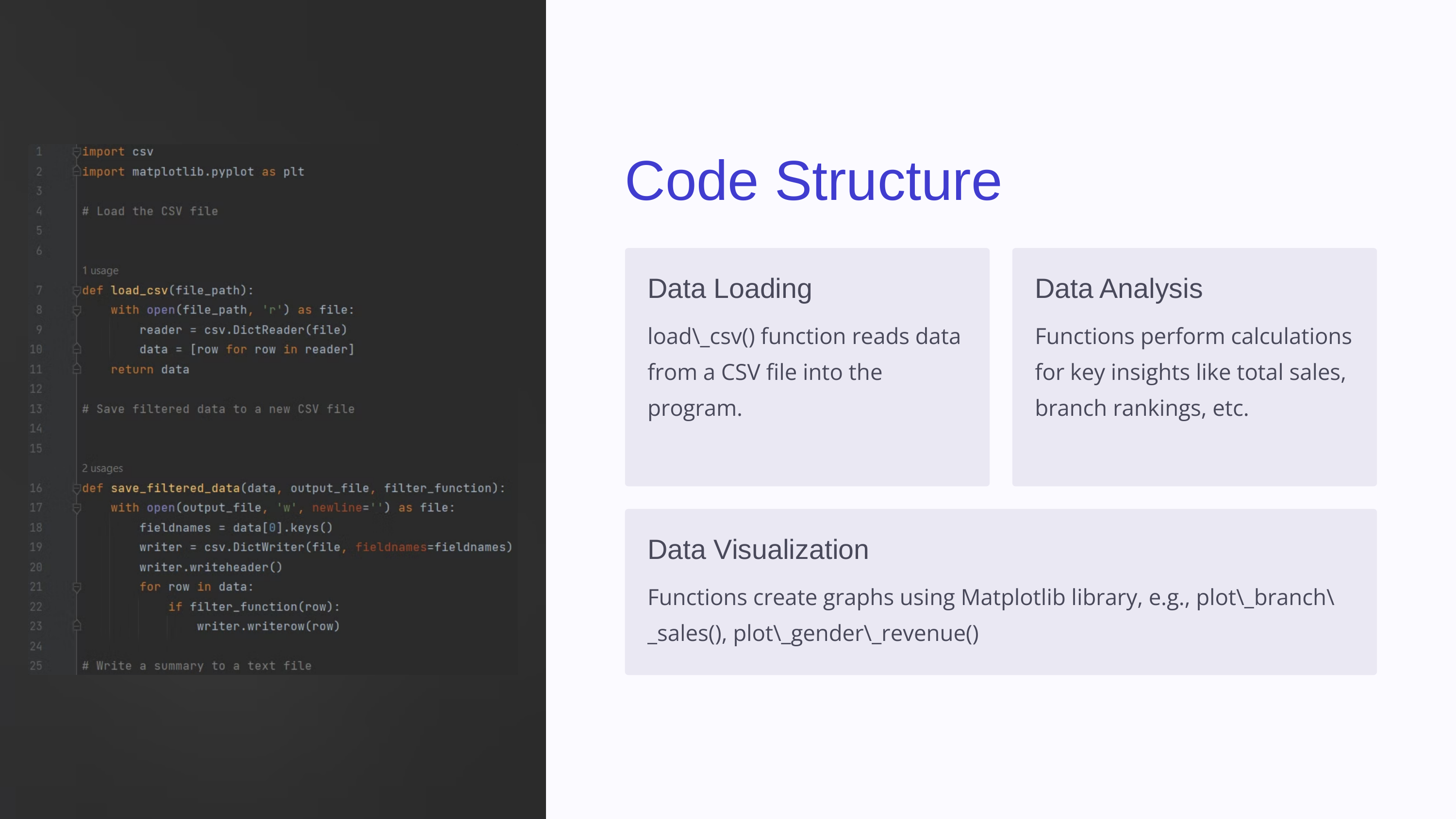

Code Structure

Data Loading
Data Analysis
load\_csv() function reads data from a CSV file into the program.
Functions perform calculations for key insights like total sales, branch rankings, etc.

Data Visualization
Functions create graphs using Matplotlib library, e.g., plot\_branch\_sales(), plot\_gender\_revenue()